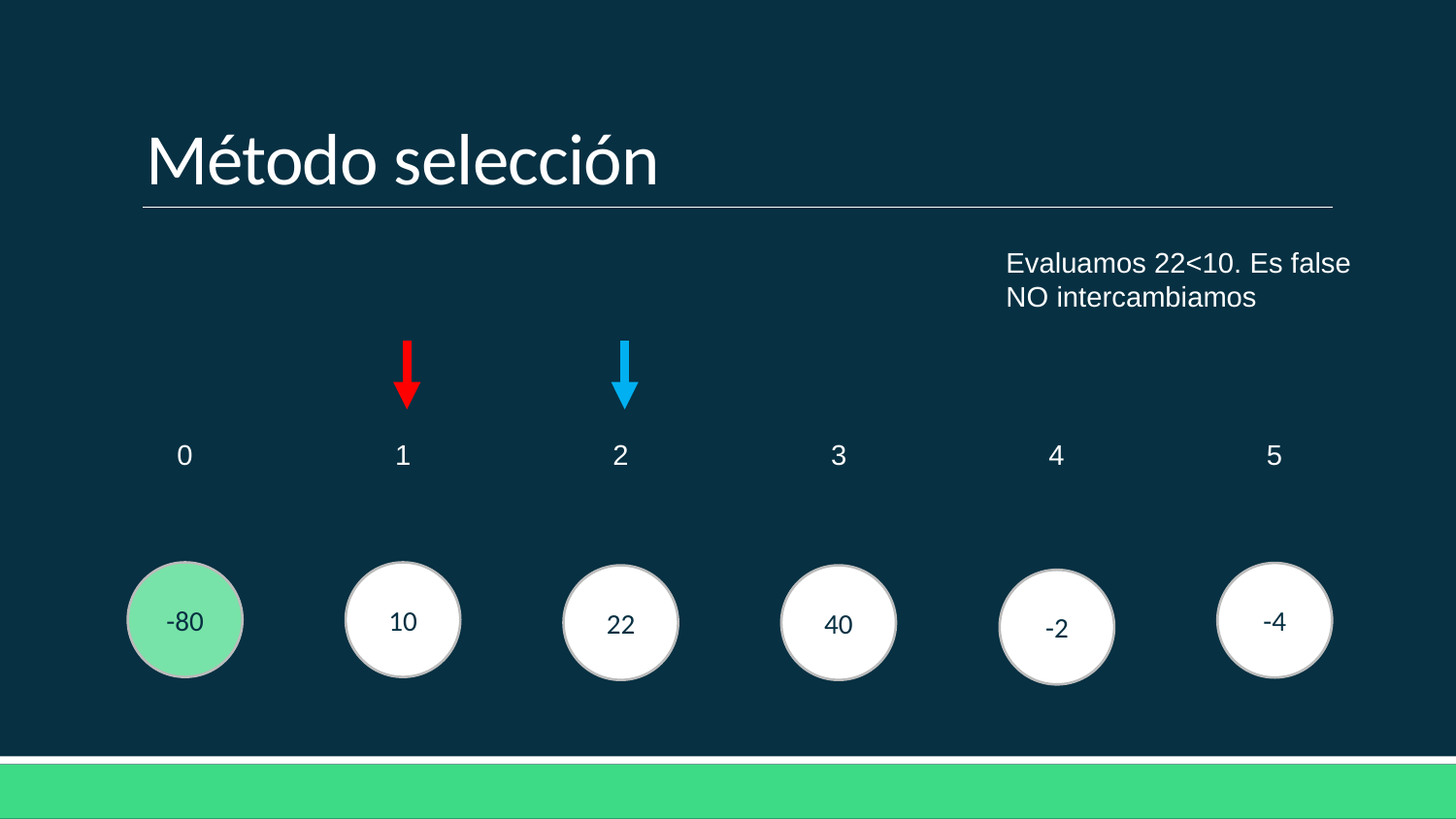

# Método selección
Evaluamos 22<10. Es false
NO intercambiamos
4
5
3
2
1
0
-80
10
-4
22
40
-2